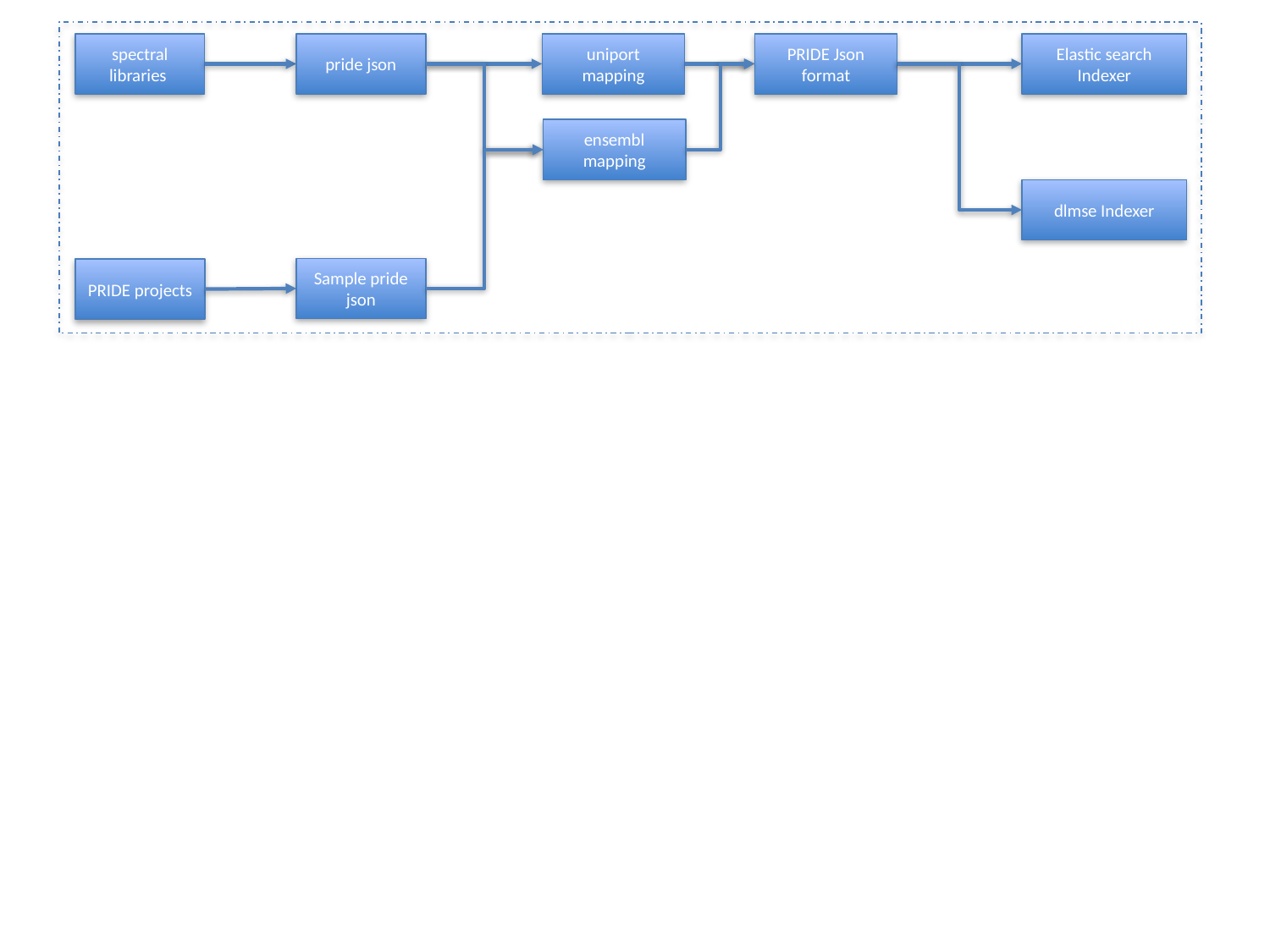

PRIDE Json format
Elastic search Indexer
uniport mapping
pride json
spectral libraries
ensembl mapping
dlmse Indexer
Sample pride json
PRIDE projects